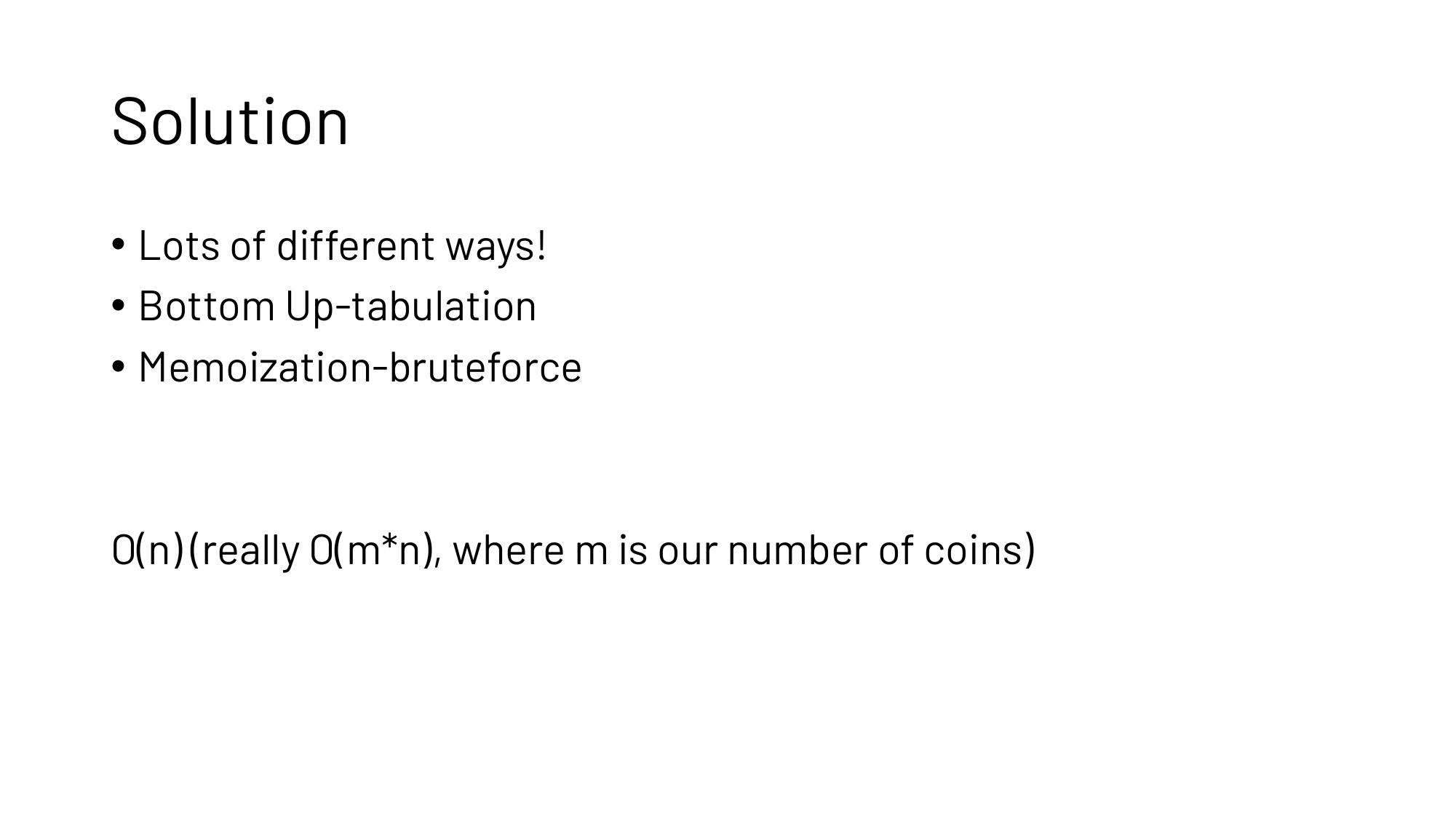

# Solution
Lots of different ways!
Bottom Up-tabulation
Memoization-bruteforce

O(n) (really O(m*n), where m is our number of coins)